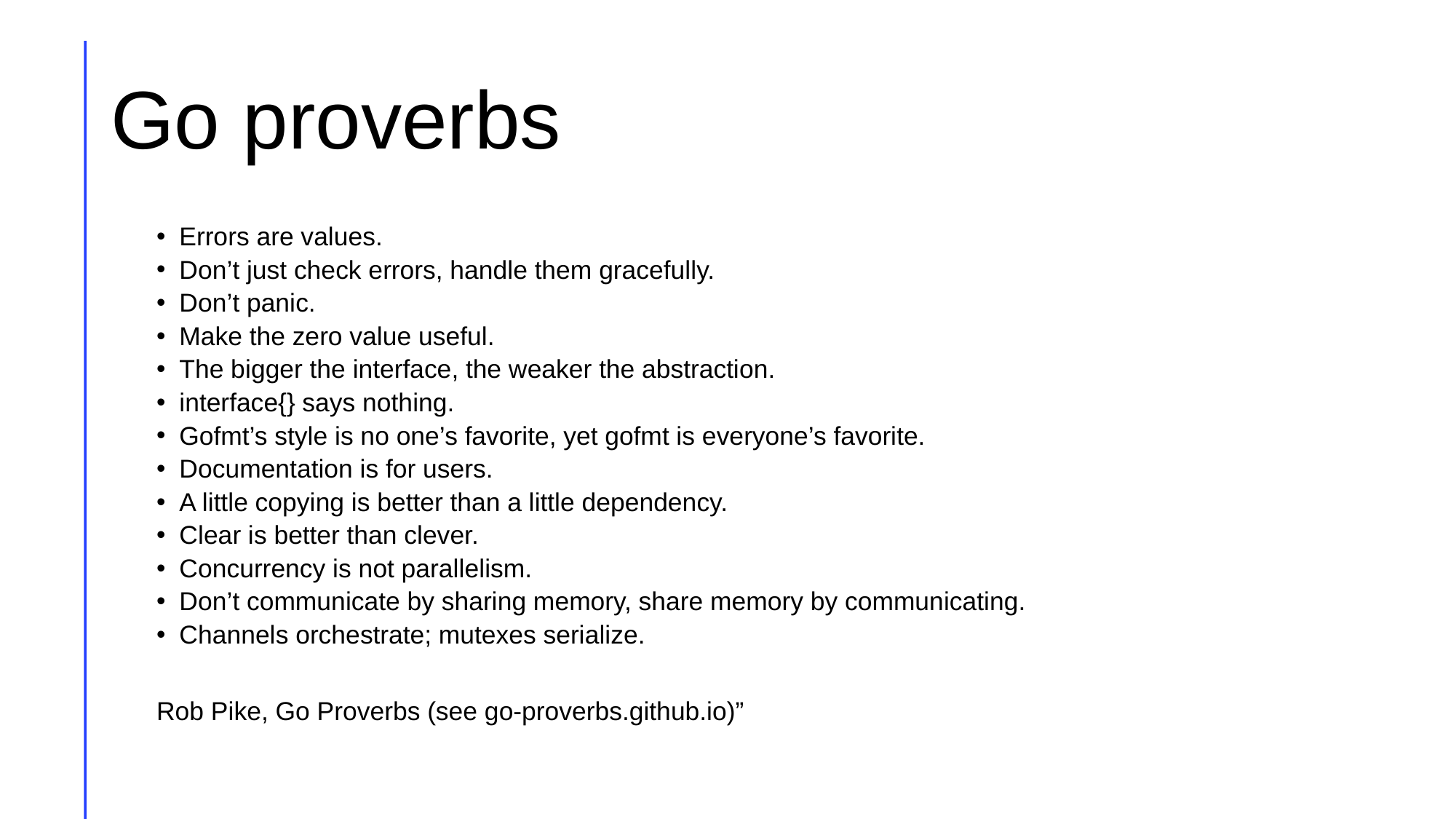

# Go proverbs
Errors are values.
Don’t just check errors, handle them gracefully.
Don’t panic.
Make the zero value useful.
The bigger the interface, the weaker the abstraction.
interface{} says nothing.
Gofmt’s style is no one’s favorite, yet gofmt is everyone’s favorite.
Documentation is for users.
A little copying is better than a little dependency.
Clear is better than clever.
Concurrency is not parallelism.
Don’t communicate by sharing memory, share memory by communicating.
Channels orchestrate; mutexes serialize.

Rob Pike, Go Proverbs (see go-proverbs.github.io)”